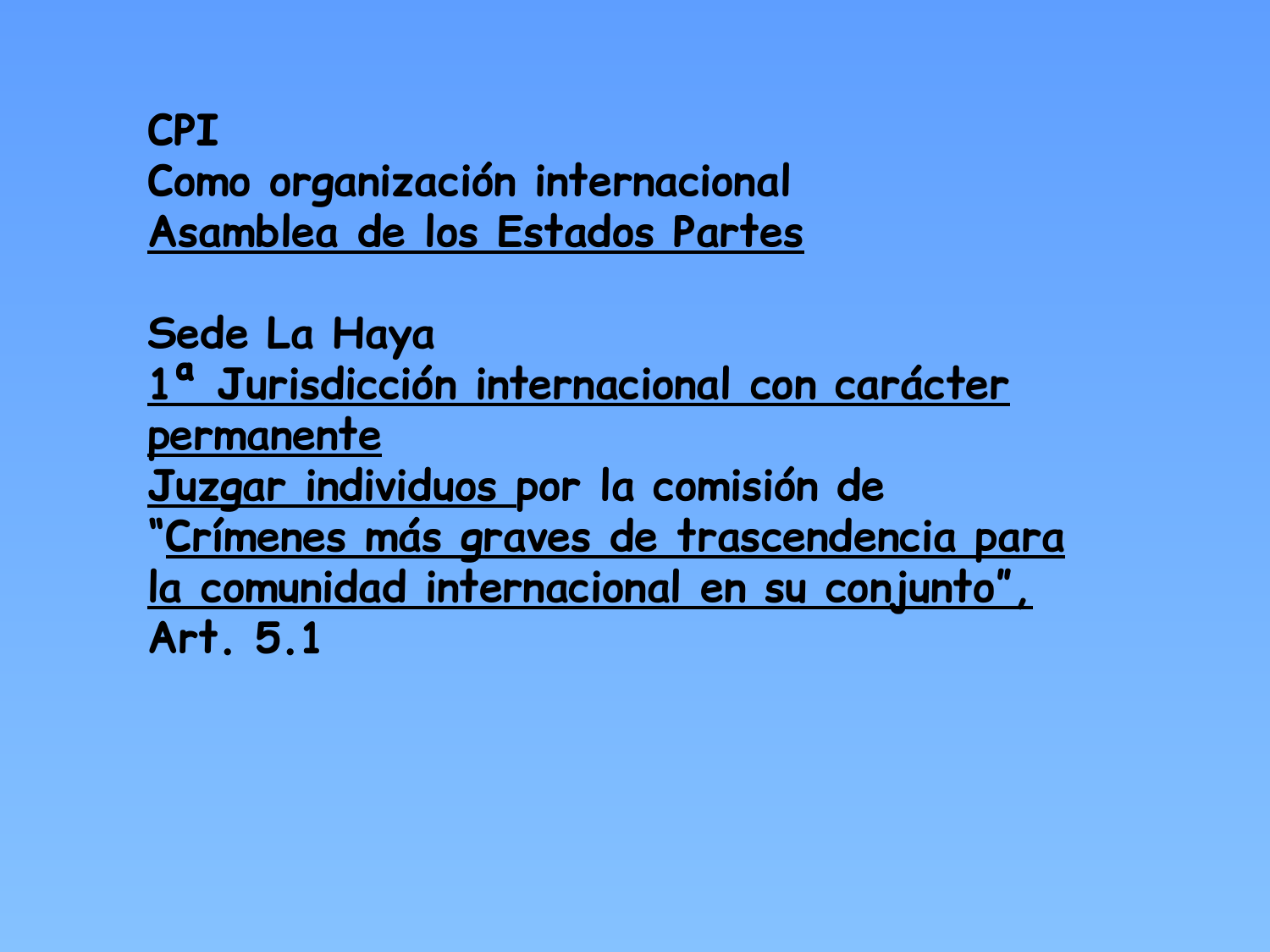

CPI
Como organización internacional
Asamblea de los Estados Partes

Sede La Haya
1ª Jurisdicción internacional con carácter permanente
Juzgar individuos por la comisión de
“Crímenes más graves de trascendencia para la comunidad internacional en su conjunto”, Art. 5.1